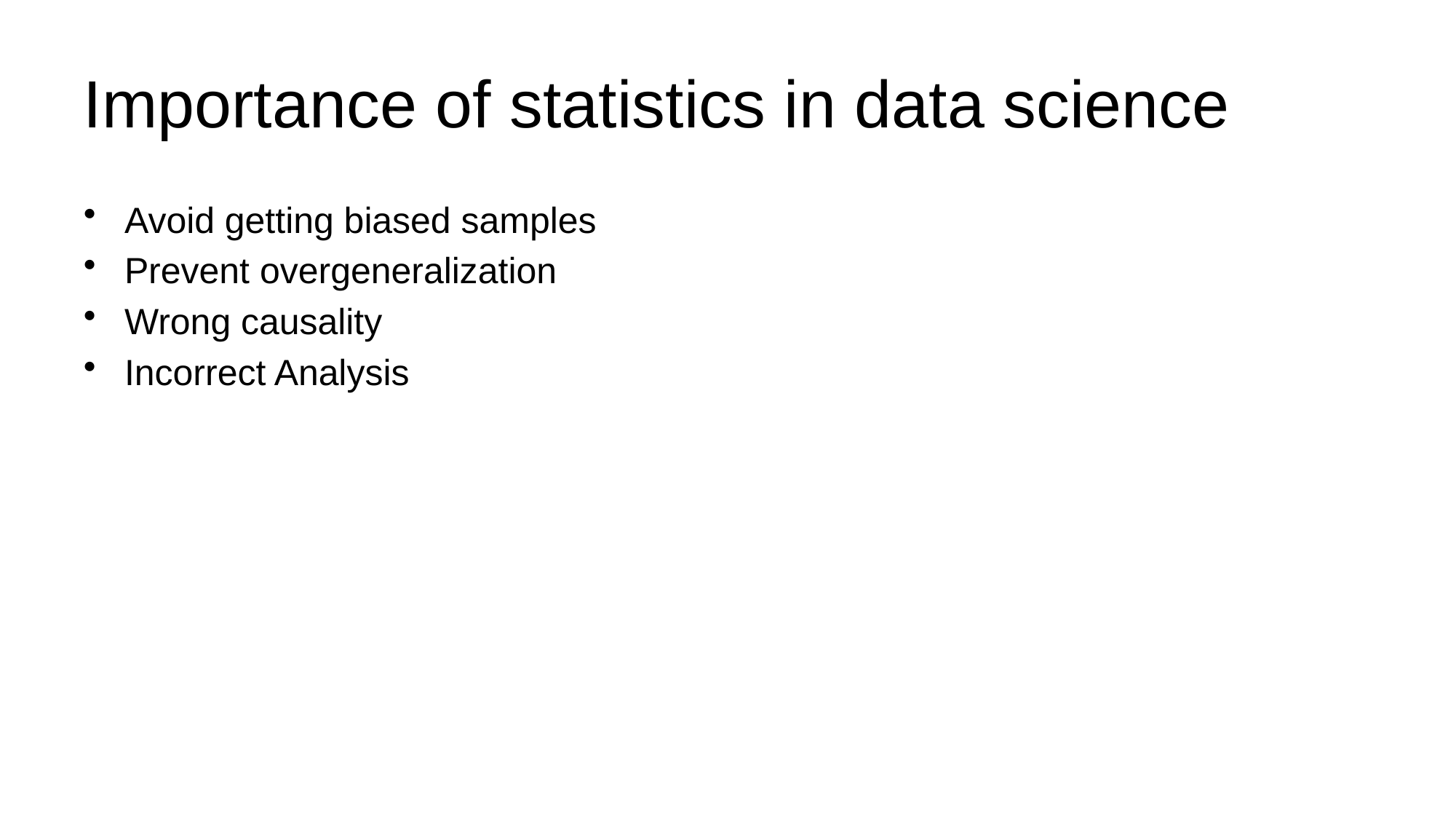

# Importance of statistics in data science
Avoid getting biased samples
Prevent overgeneralization
Wrong causality
Incorrect Analysis